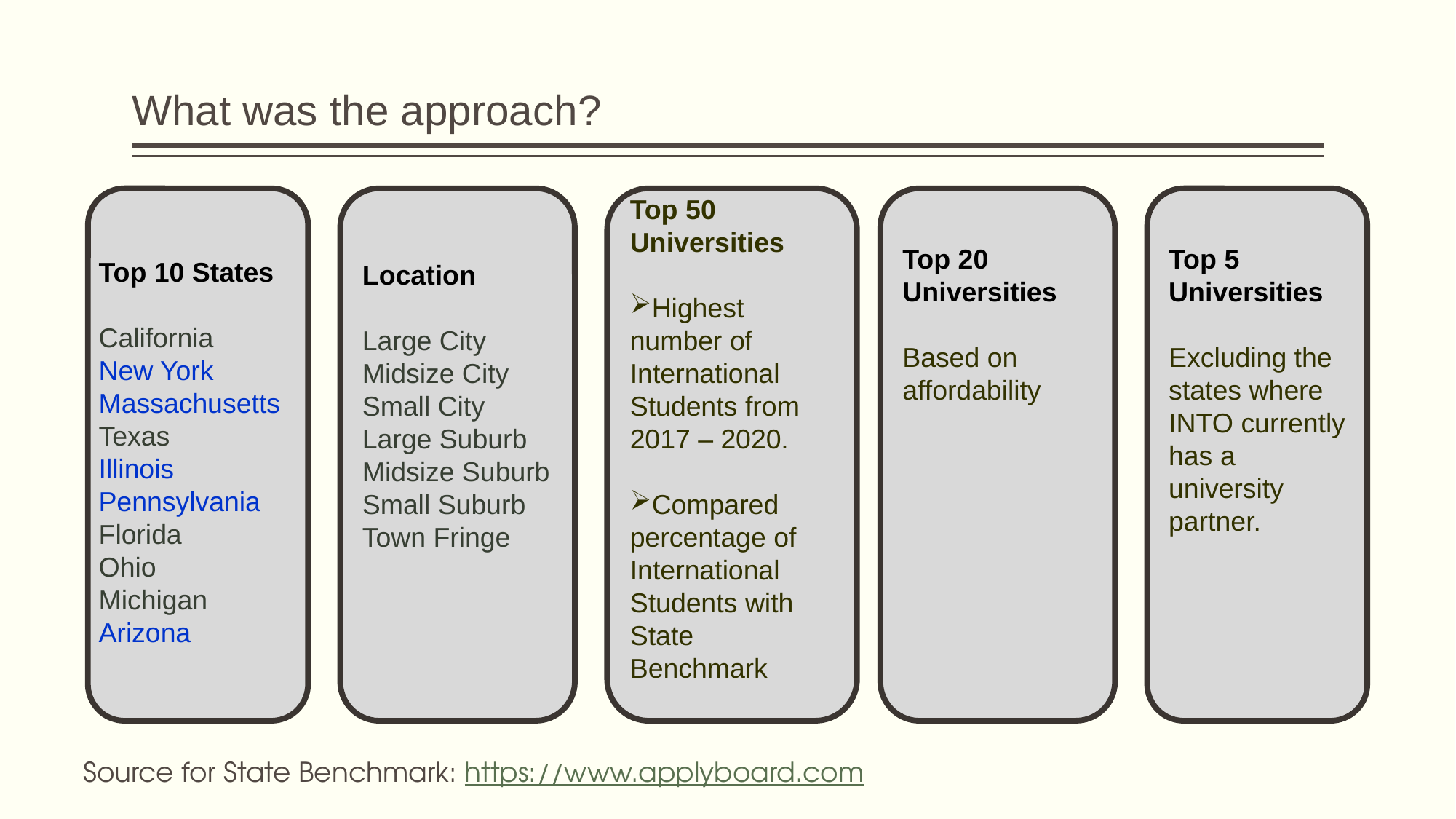

# What was the approach?

Top 50 Universities

Highest number of International Students from 2017 – 2020.

Compared percentage of International Students with State Benchmark

Top 20
Universities

Based on affordability

Top 5
Universities

Excluding the states where INTO currently has a university partner.

Location

Large City
Midsize City
Small City
Large Suburb
Midsize Suburb
Small Suburb
Town Fringe

Top 10 States

California
New York
Massachusetts
Texas
Illinois
Pennsylvania
Florida
Ohio
Michigan
Arizona

Source for State Benchmark: https://www.applyboard.com